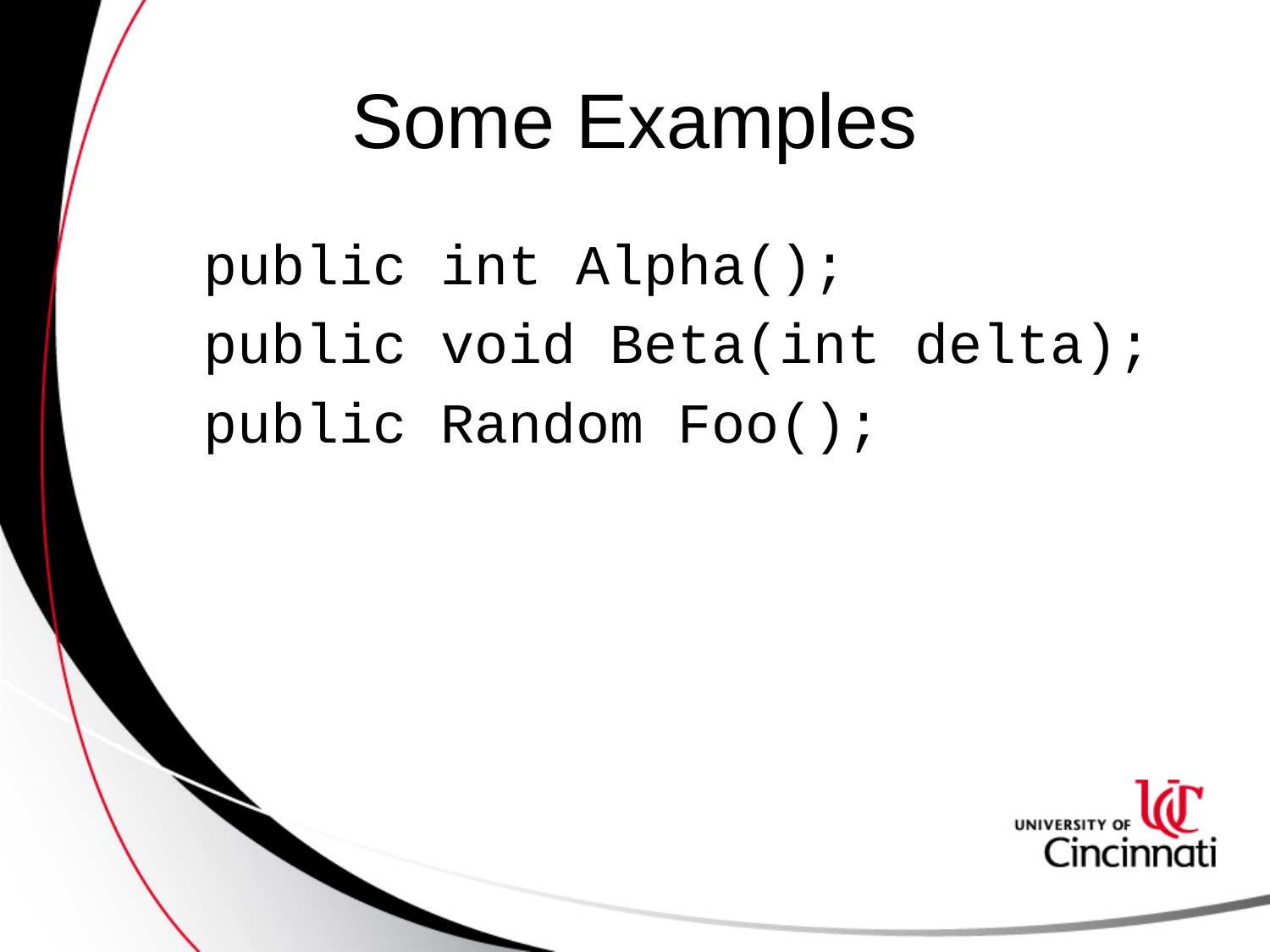

# Some Examples
public int Alpha();
public void Beta(int delta);
public Random Foo();